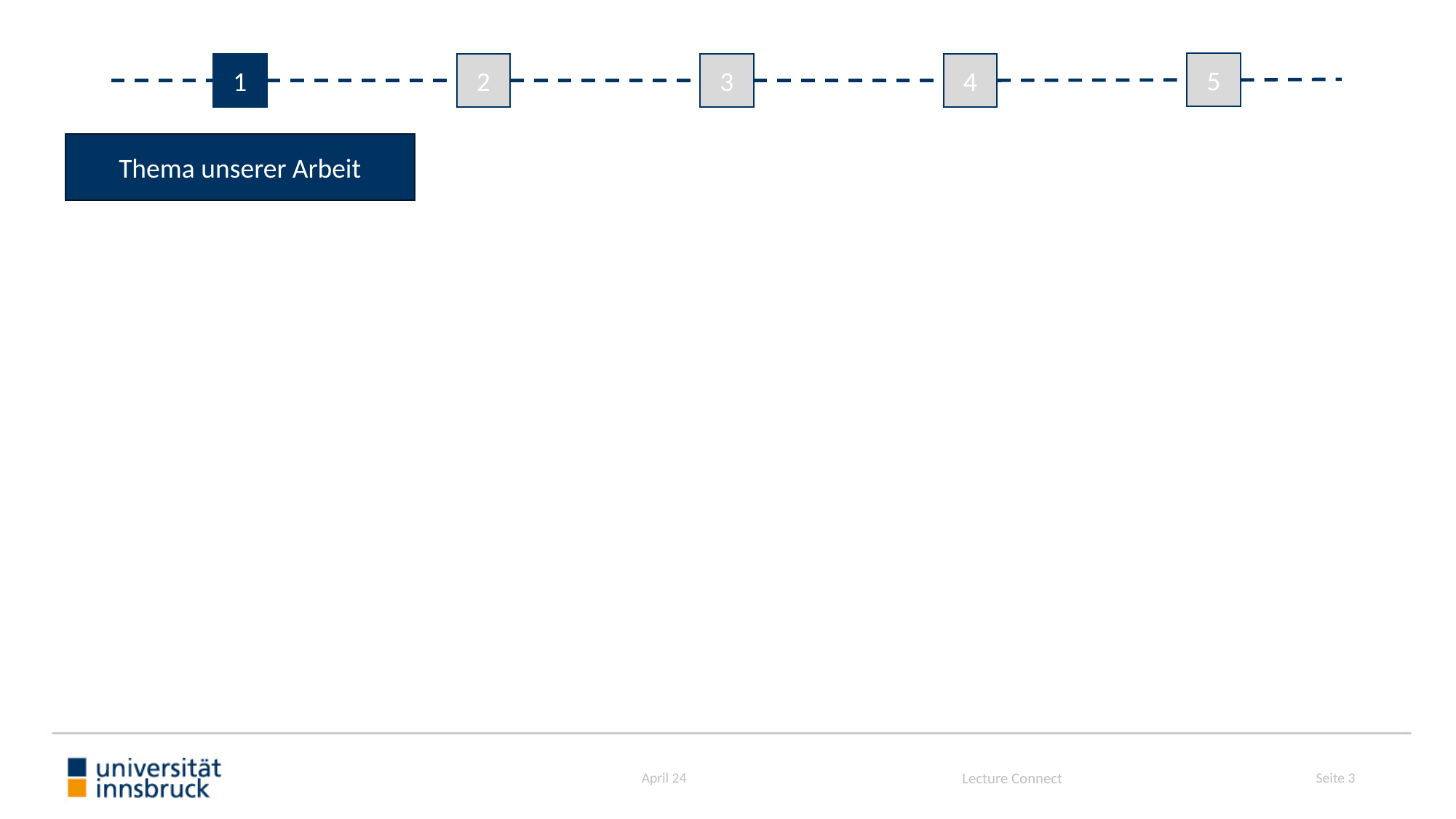

5
3
1
2
3
4
1
2
4
Thema unserer Arbeit
Seite 3
April 24
Lecture Connect